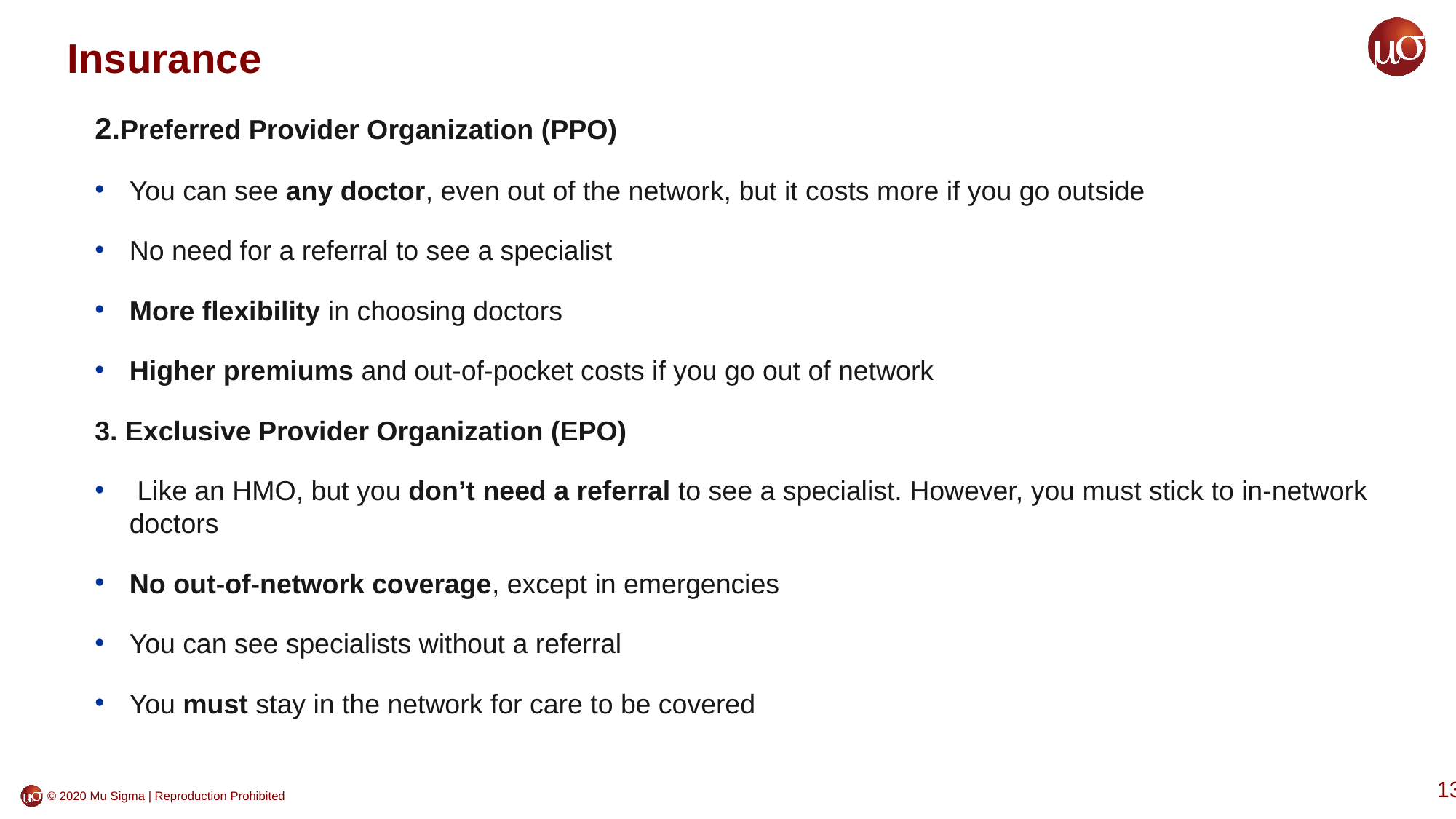

# Insurance
2.Preferred Provider Organization (PPO)
You can see any doctor, even out of the network, but it costs more if you go outside
No need for a referral to see a specialist
More flexibility in choosing doctors
Higher premiums and out-of-pocket costs if you go out of network
3. Exclusive Provider Organization (EPO)
 Like an HMO, but you don’t need a referral to see a specialist. However, you must stick to in-network doctors
No out-of-network coverage, except in emergencies
You can see specialists without a referral
You must stay in the network for care to be covered